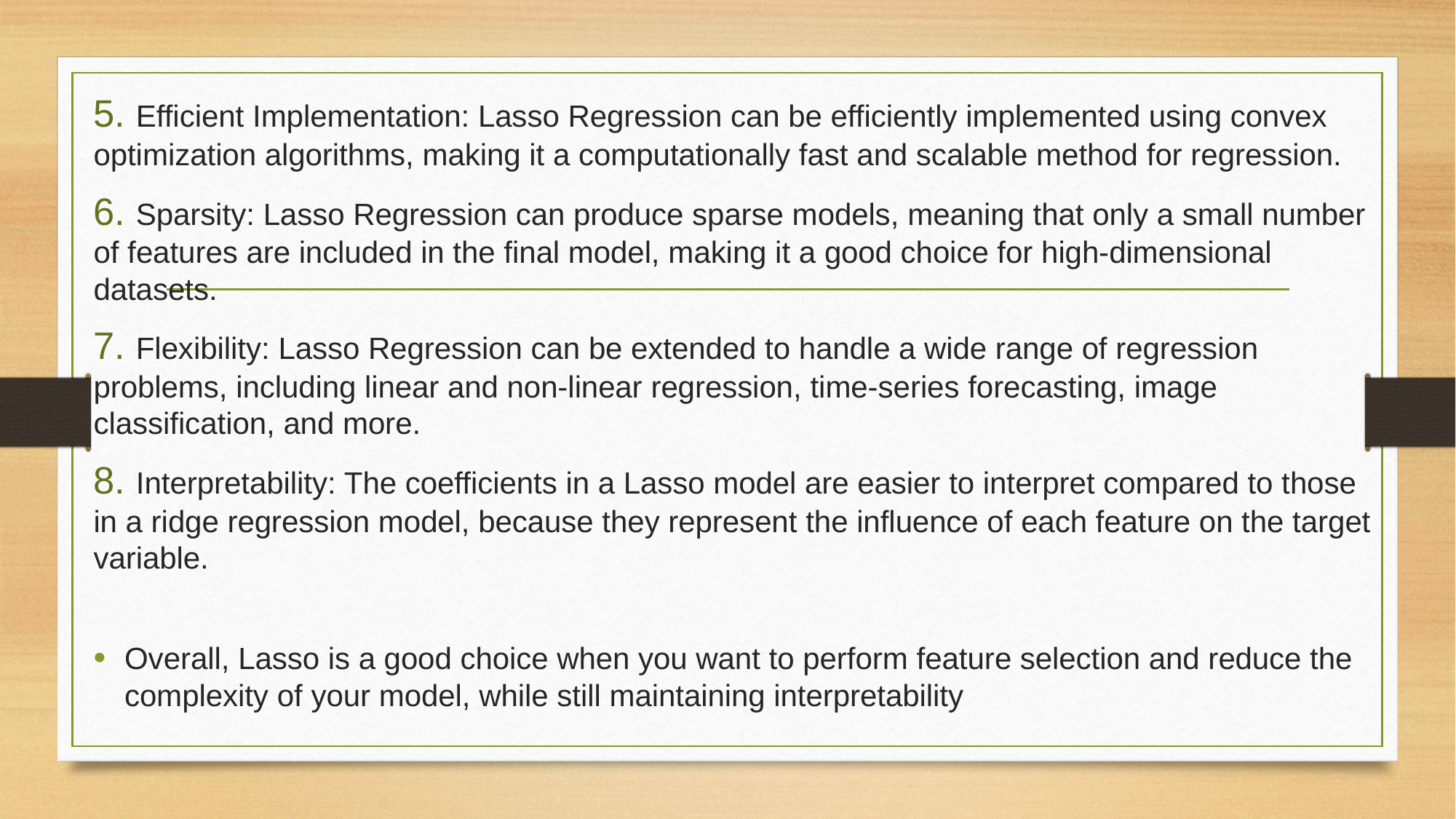

5. Efficient Implementation: Lasso Regression can be efficiently implemented using convex optimization algorithms, making it a computationally fast and scalable method for regression.
6. Sparsity: Lasso Regression can produce sparse models, meaning that only a small number of features are included in the final model, making it a good choice for high-dimensional datasets.
7. Flexibility: Lasso Regression can be extended to handle a wide range of regression problems, including linear and non-linear regression, time-series forecasting, image classification, and more.
8. Interpretability: The coefficients in a Lasso model are easier to interpret compared to those in a ridge regression model, because they represent the influence of each feature on the target variable.

Overall, Lasso is a good choice when you want to perform feature selection and reduce the complexity of your model, while still maintaining interpretability